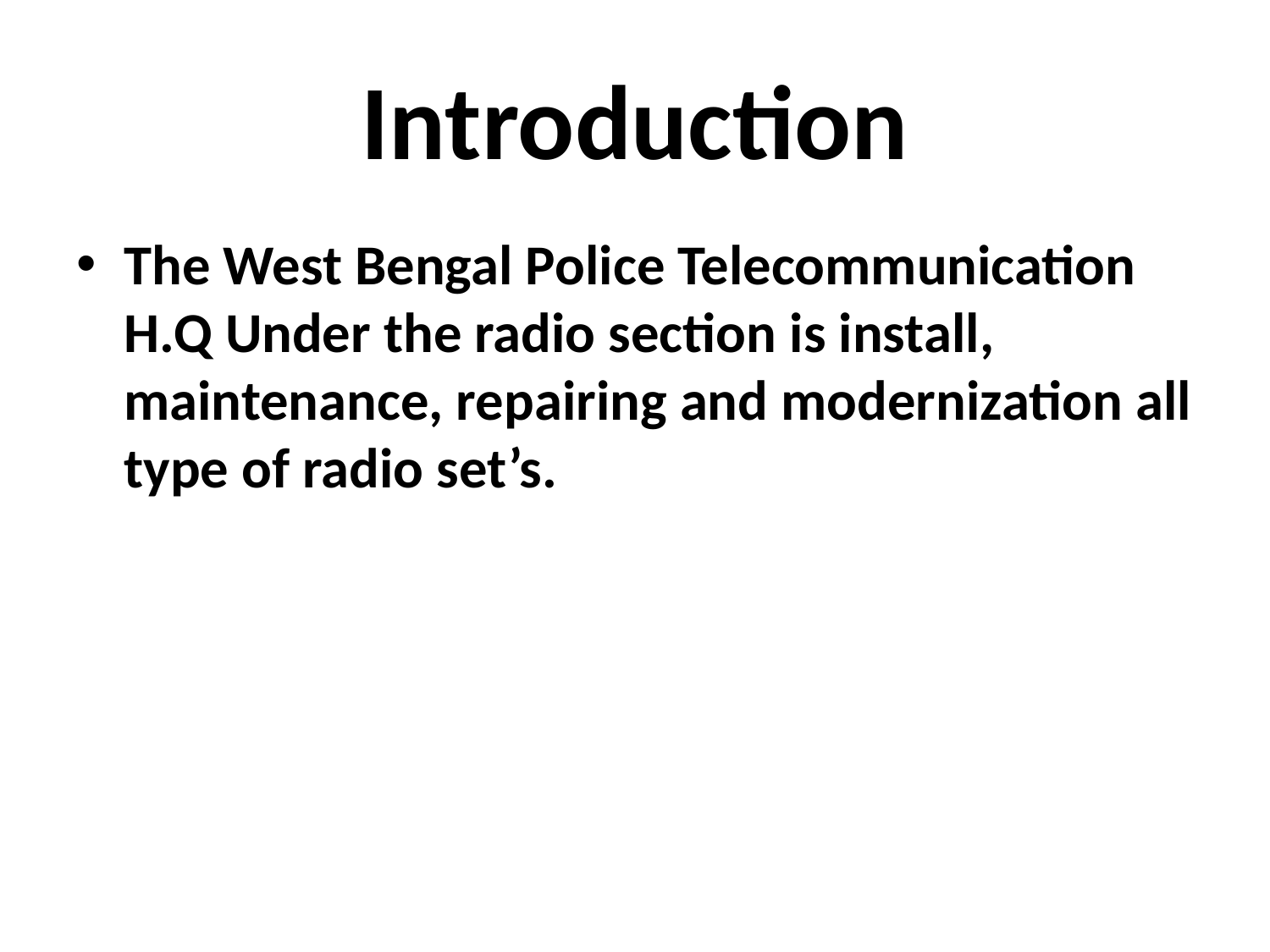

# Introduction
The West Bengal Police Telecommunication H.Q Under the radio section is install, maintenance, repairing and modernization all type of radio set’s.